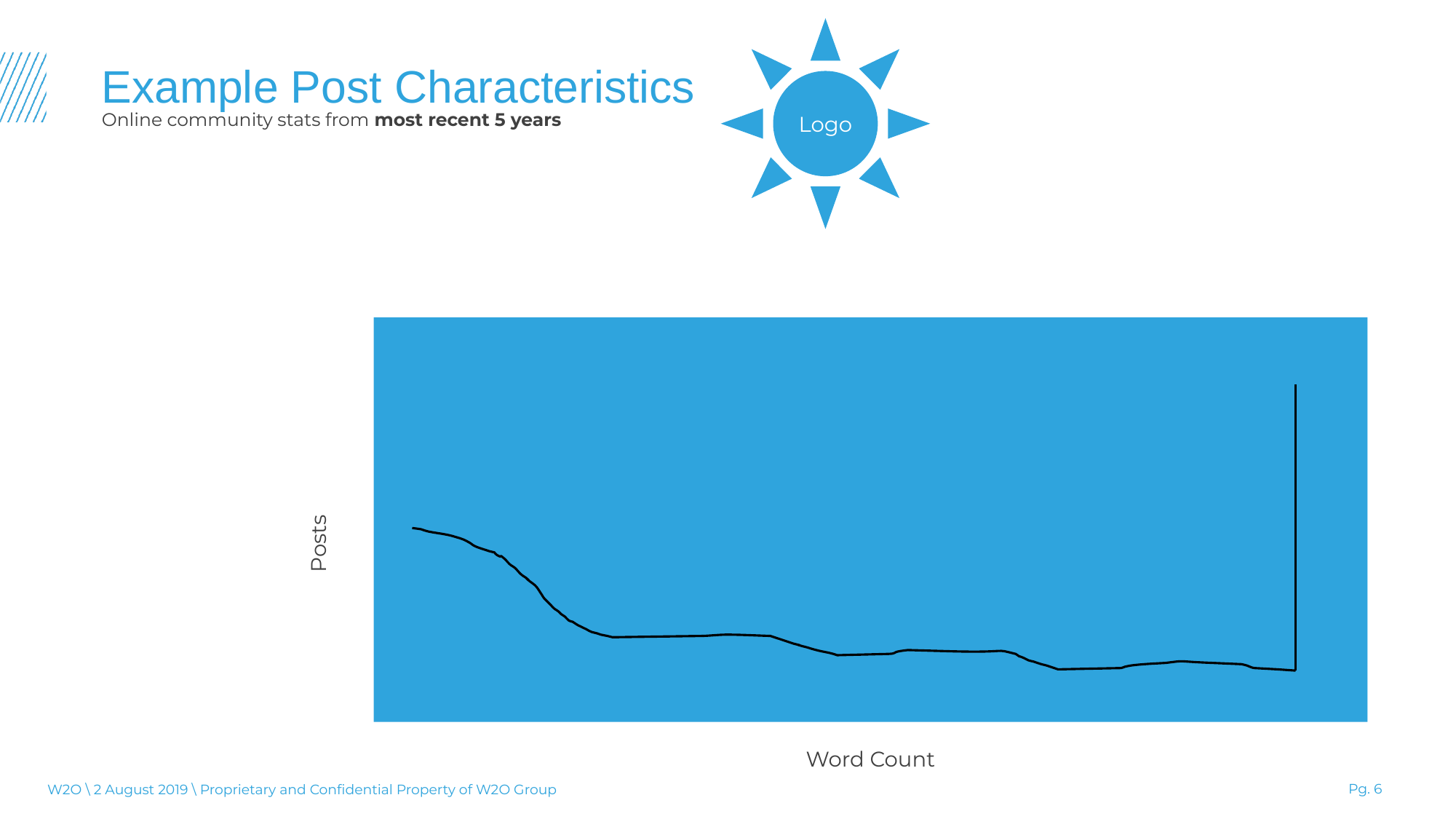

Logo
# Example Post Characteristics
Online community stats from most recent 5 years

Posts

Word Count